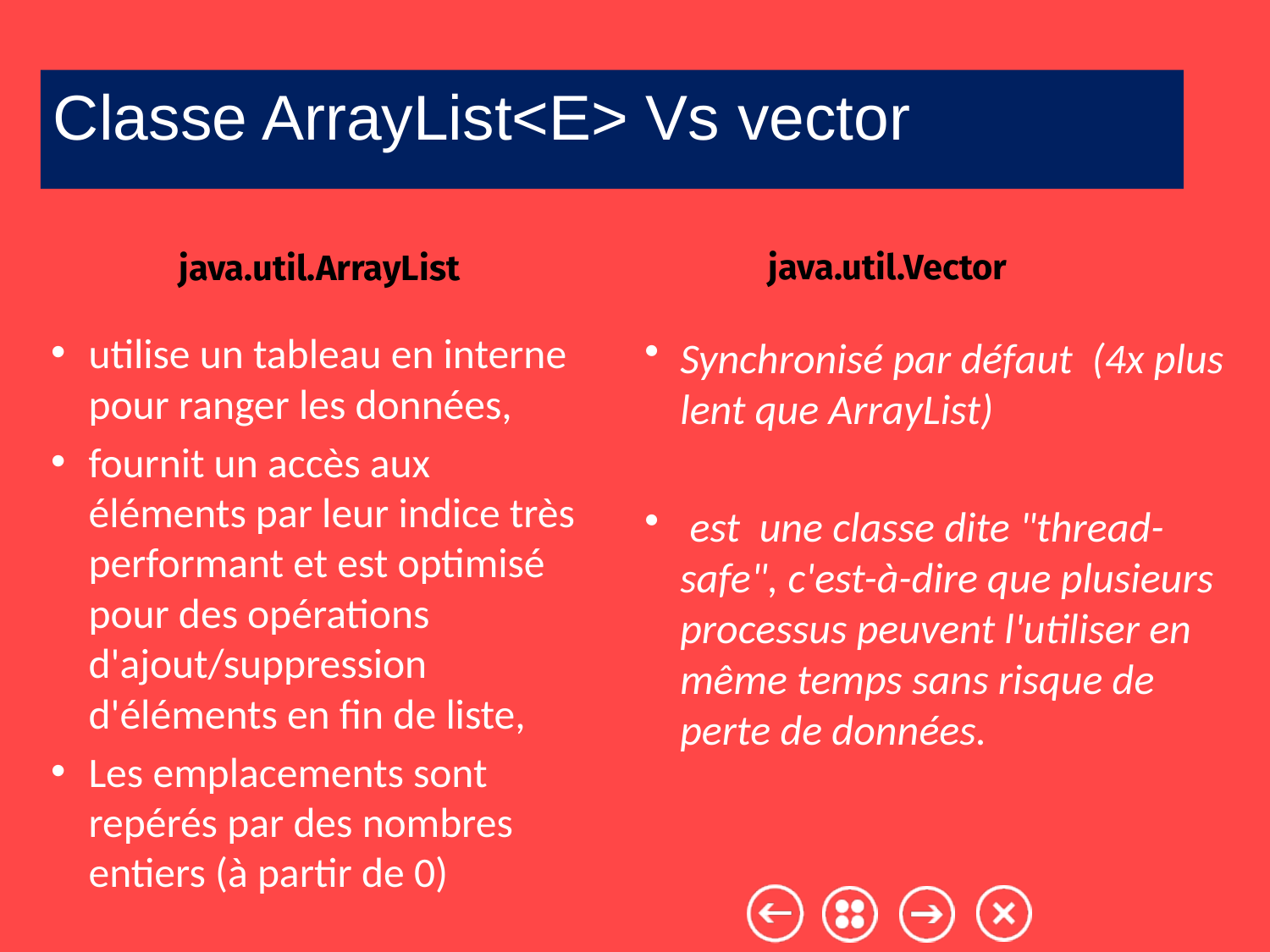

# Classe ArrayList<E> Vs vector
java.util.Vector
java.util.ArrayList
utilise un tableau en interne pour ranger les données,
fournit un accès aux éléments par leur indice très performant et est optimisé pour des opérations d'ajout/suppression d'éléments en fin de liste,
Les emplacements sont repérés par des nombres entiers (à partir de 0)

Synchronisé par défaut  (4x plus lent que ArrayList)

 est  une classe dite "thread-safe", c'est-à-dire que plusieurs processus peuvent l'utiliser en même temps sans risque de perte de données.